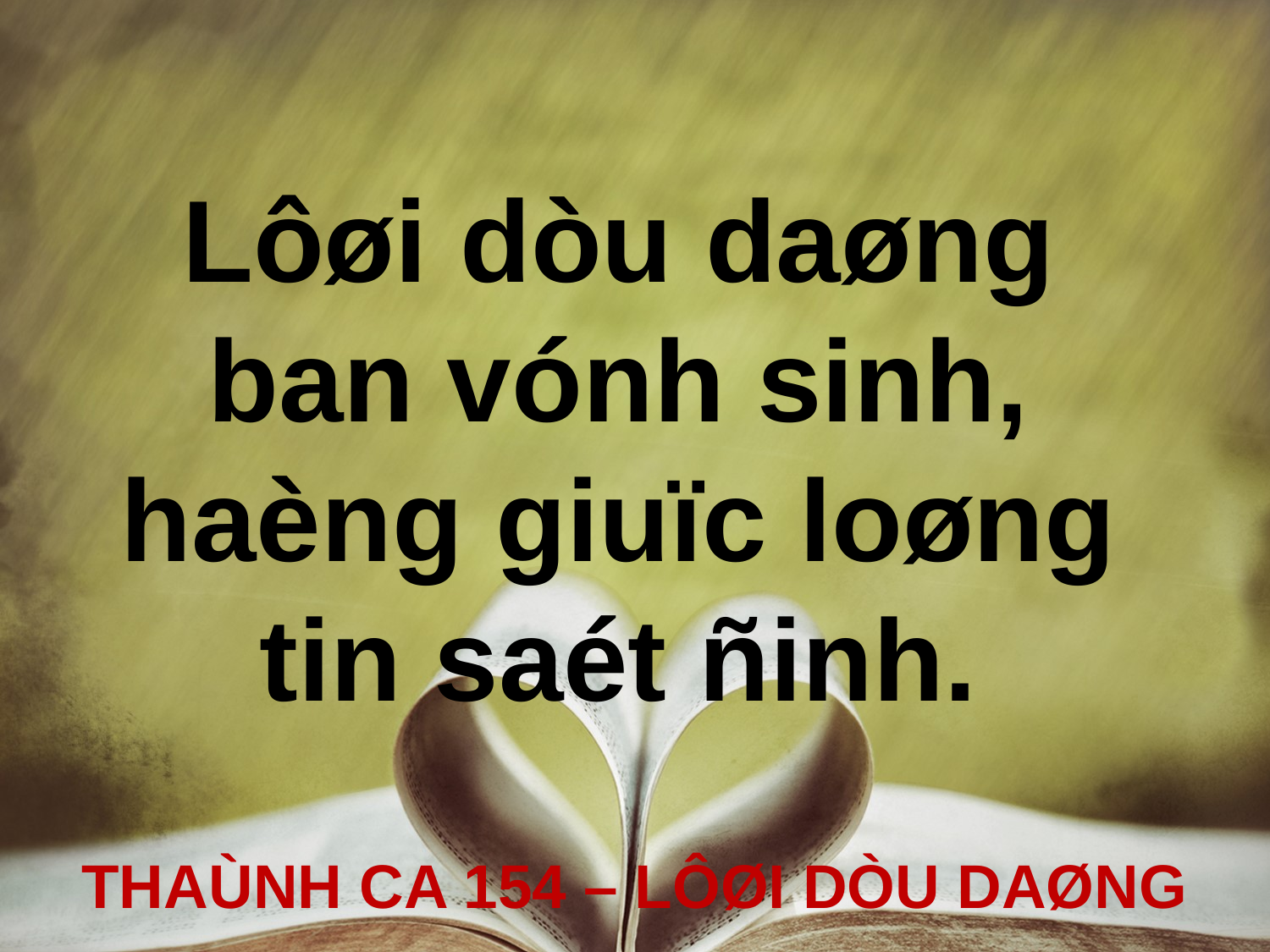

Lôøi dòu daøng
ban vónh sinh,
haèng giuïc loøng
tin saét ñinh.
THAÙNH CA 154 – LÔØI DÒU DAØNG